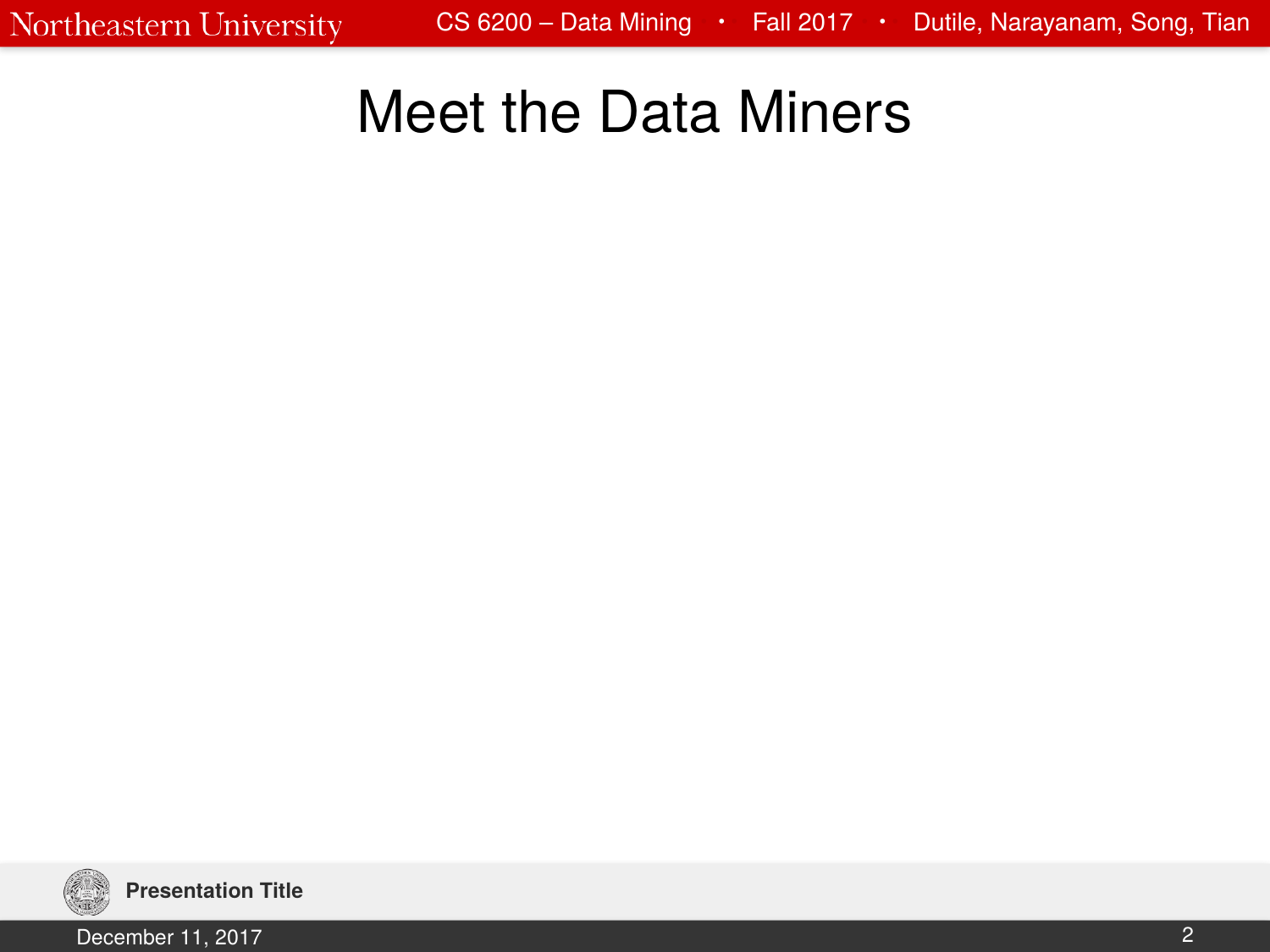

# Meet the Data Miners

Presentation Title
December 11, 2017
2